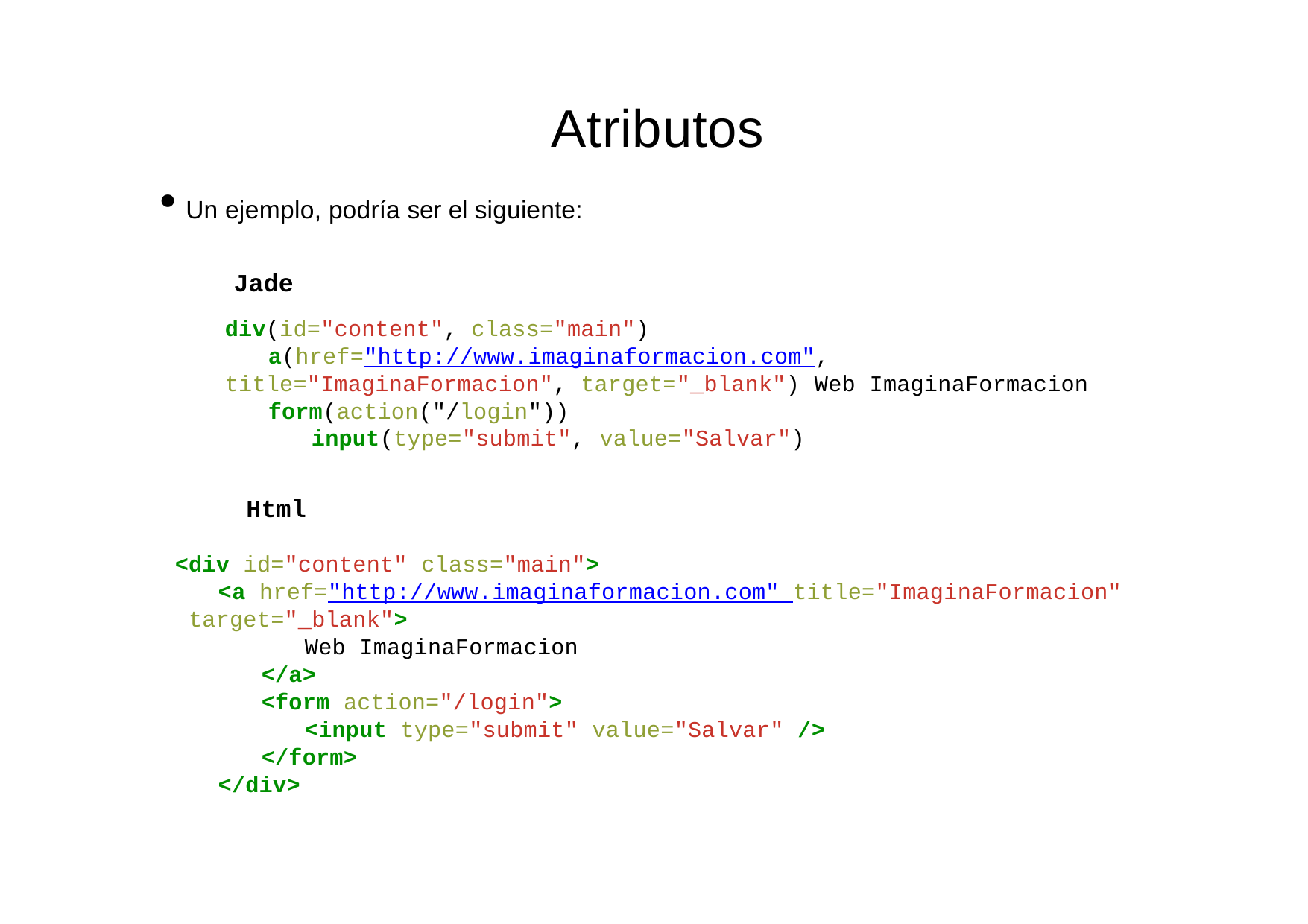

# Atributos
Un ejemplo, podría ser el siguiente:

Jade
div(id="content", class="main")
a(href="http://www.imaginaformacion.com",  title="ImaginaFormacion", target="_blank") Web
form(action("/login"))  input(type="submit", value="Salvar")
ImaginaFormacion
Html

<div id="content" class="main">
<a href="http://www.imaginaformacion.com" title="ImaginaFormacion"  target="_blank">
Web ImaginaFormacion
</a>
<form action="/login">
<input type="submit" value="Salvar" />
</form>
</div>